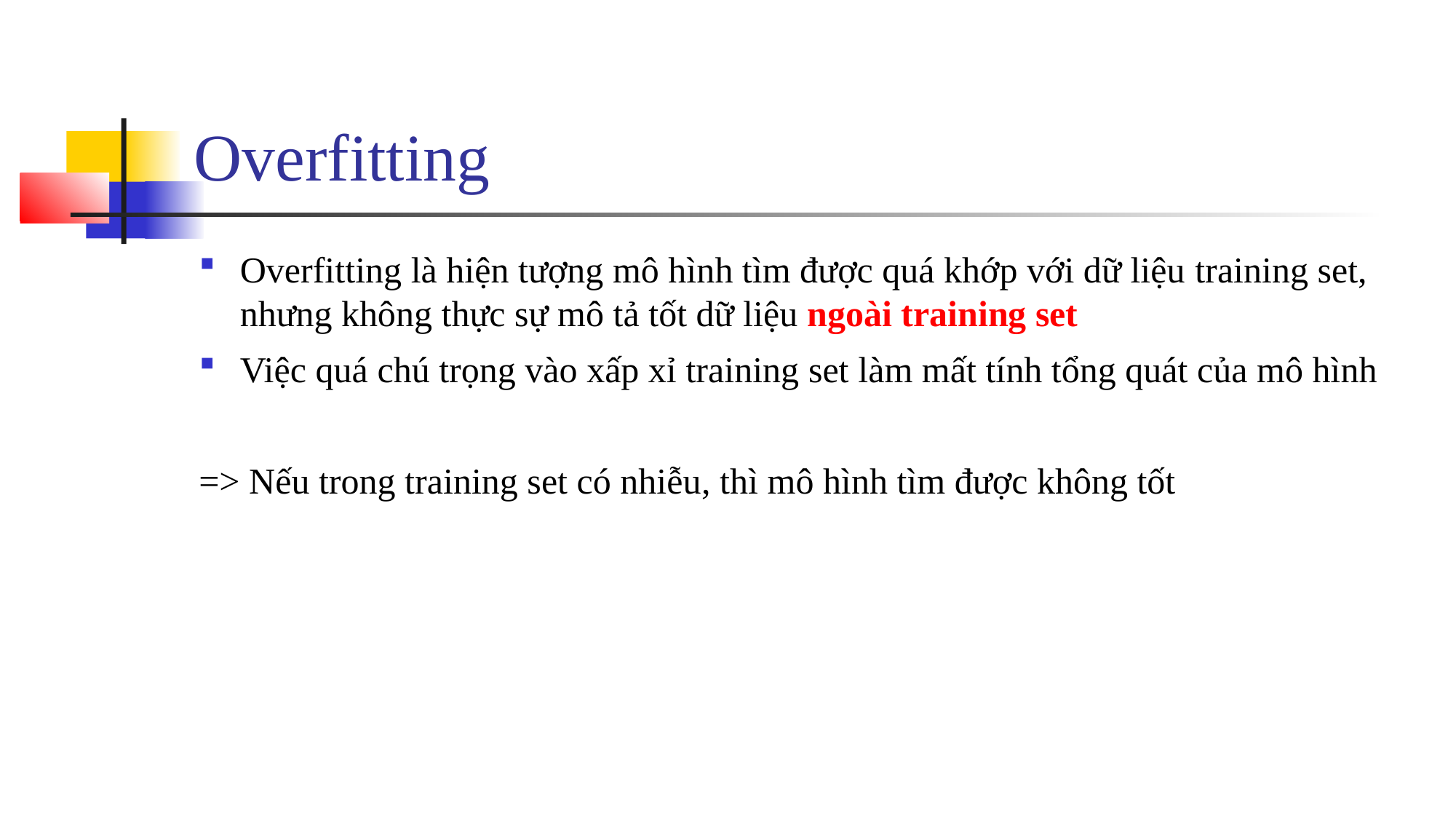

# Overfitting
Overfitting là hiện tượng mô hình tìm được quá khớp với dữ liệu training set, nhưng không thực sự mô tả tốt dữ liệu ngoài training set
Việc quá chú trọng vào xấp xỉ training set làm mất tính tổng quát của mô hình

=> Nếu trong training set có nhiễu, thì mô hình tìm được không tốt